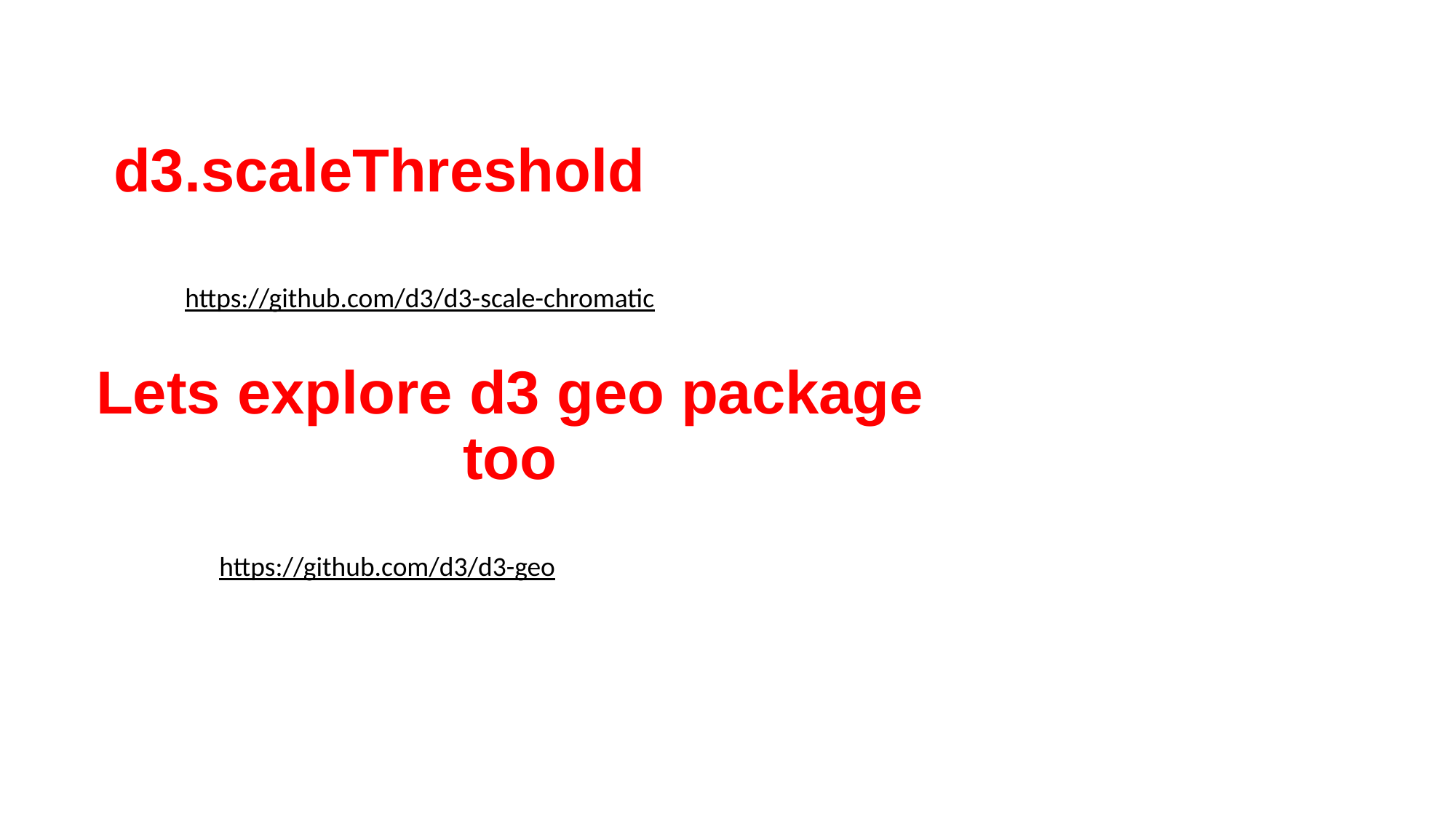

# d3.scaleThreshold
https://github.com/d3/d3-scale-chromatic
Lets explore d3 geo package too
https://github.com/d3/d3-geo